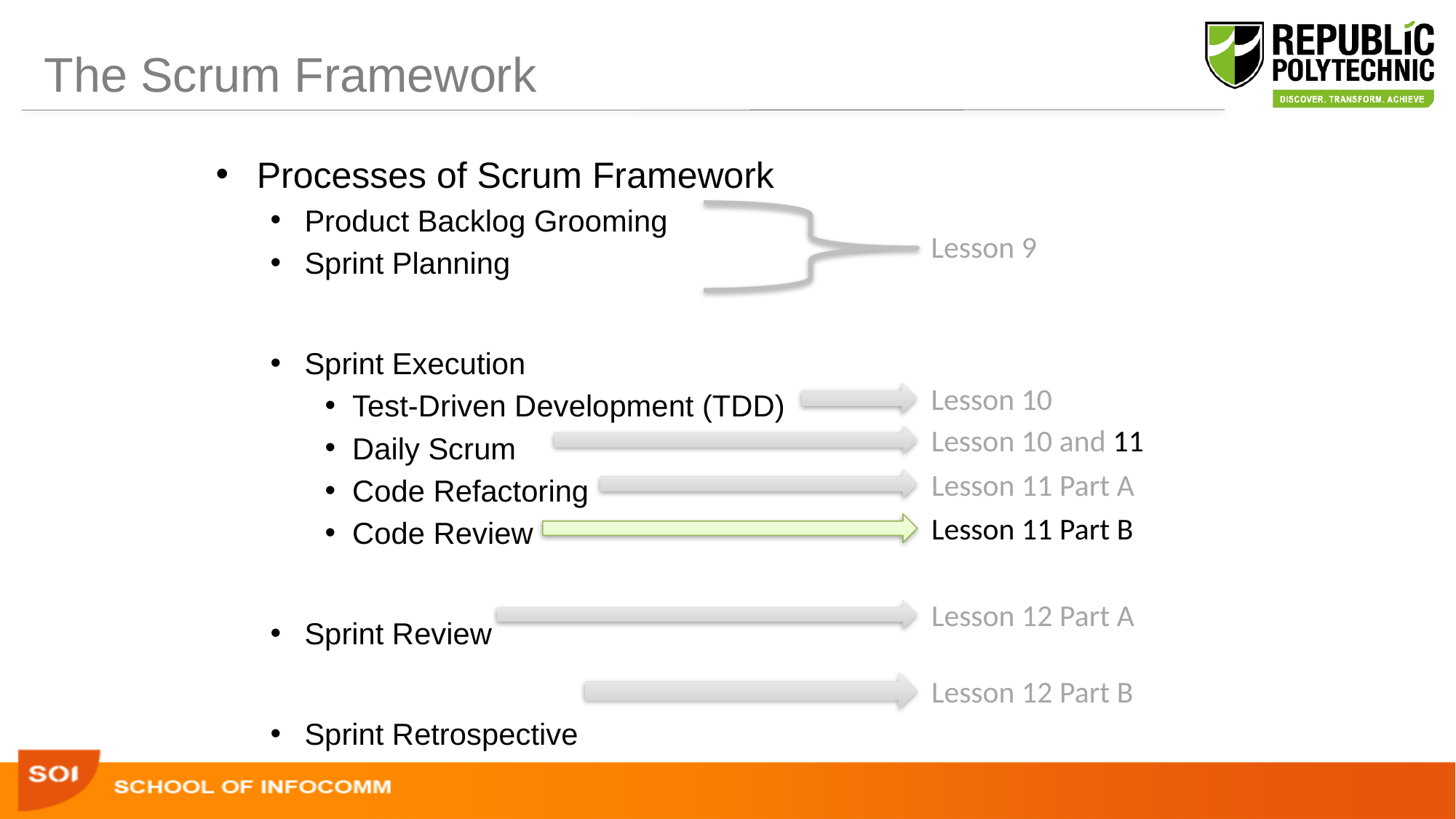

# The Scrum Framework
Processes of Scrum Framework
Product Backlog Grooming
Sprint Planning

Sprint Execution
Test-Driven Development (TDD)
Daily Scrum
Code Refactoring
Code Review

Sprint Review

Sprint Retrospective

Lesson 9
Lesson 10

Lesson 10 and 11

Lesson 11 Part A

Lesson 11 Part B

Lesson 12 Part A

Lesson 12 Part B